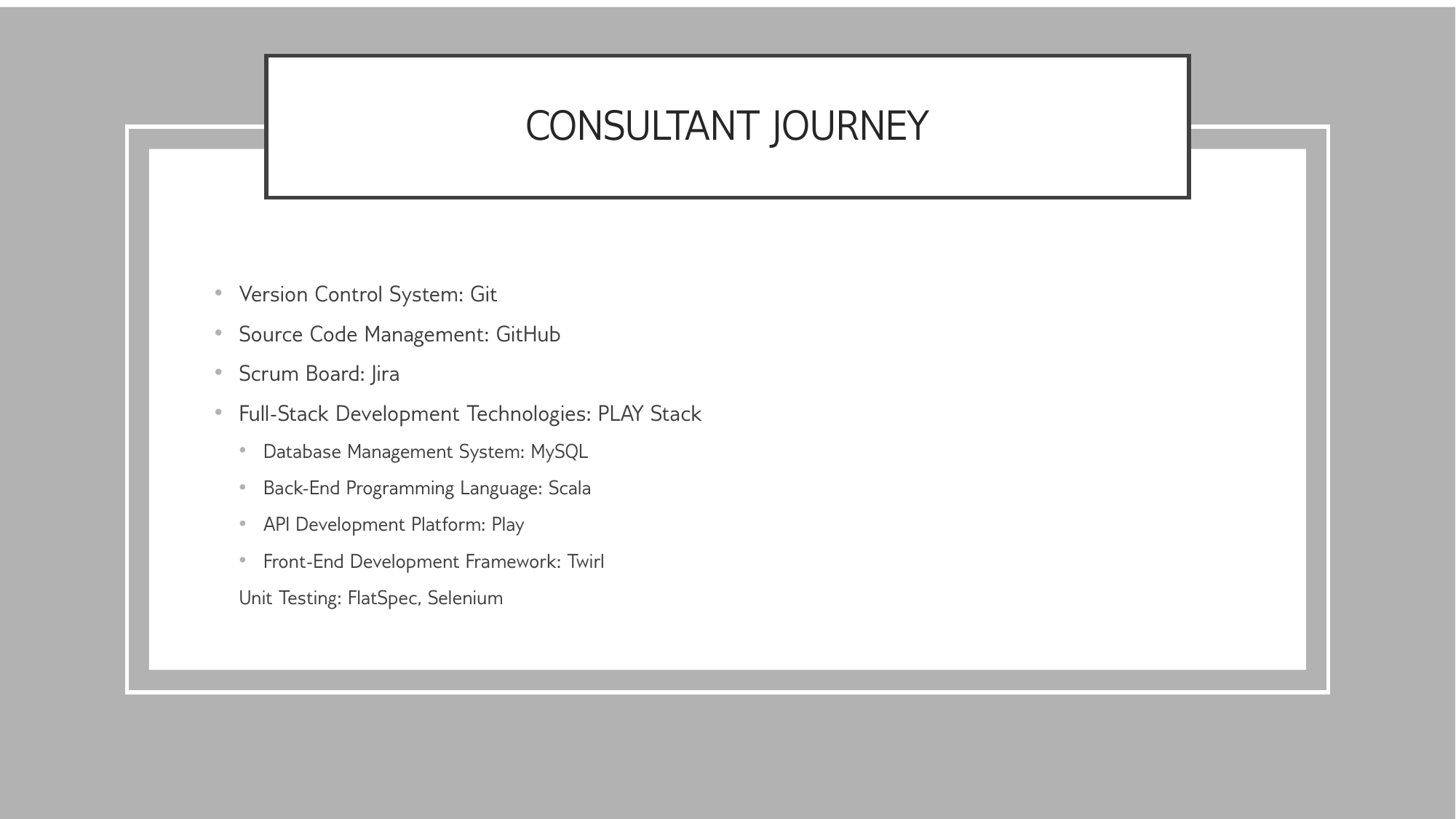

# CONSULTANT JOURNEY

Version Control System: Git
Source Code Management: GitHub
Scrum Board: Jira
Full-Stack Development Technologies: PLAY Stack
Database Management System: MySQL
Back-End Programming Language: Scala
API Development Platform: Play
Front-End Development Framework: Twirl
Unit Testing: FlatSpec, Selenium